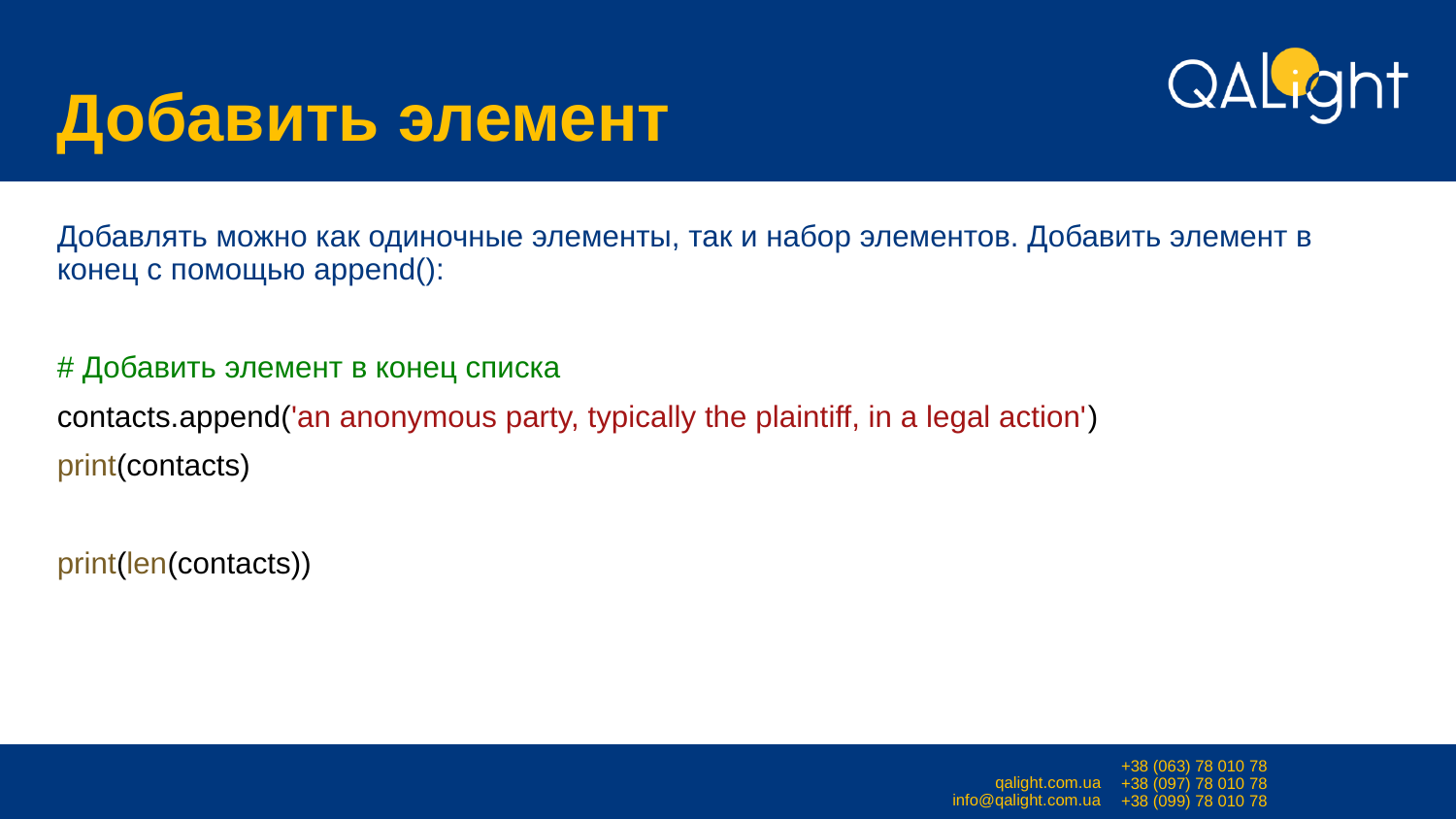

# Добавить элемент
Добавлять можно как одиночные элементы, так и набор элементов. Добавить элемент в конец с помощью append():

# Добавить элемент в конец списка
contacts.append('an anonymous party, typically the plaintiff, in a legal action')
print(contacts)

print(len(contacts))